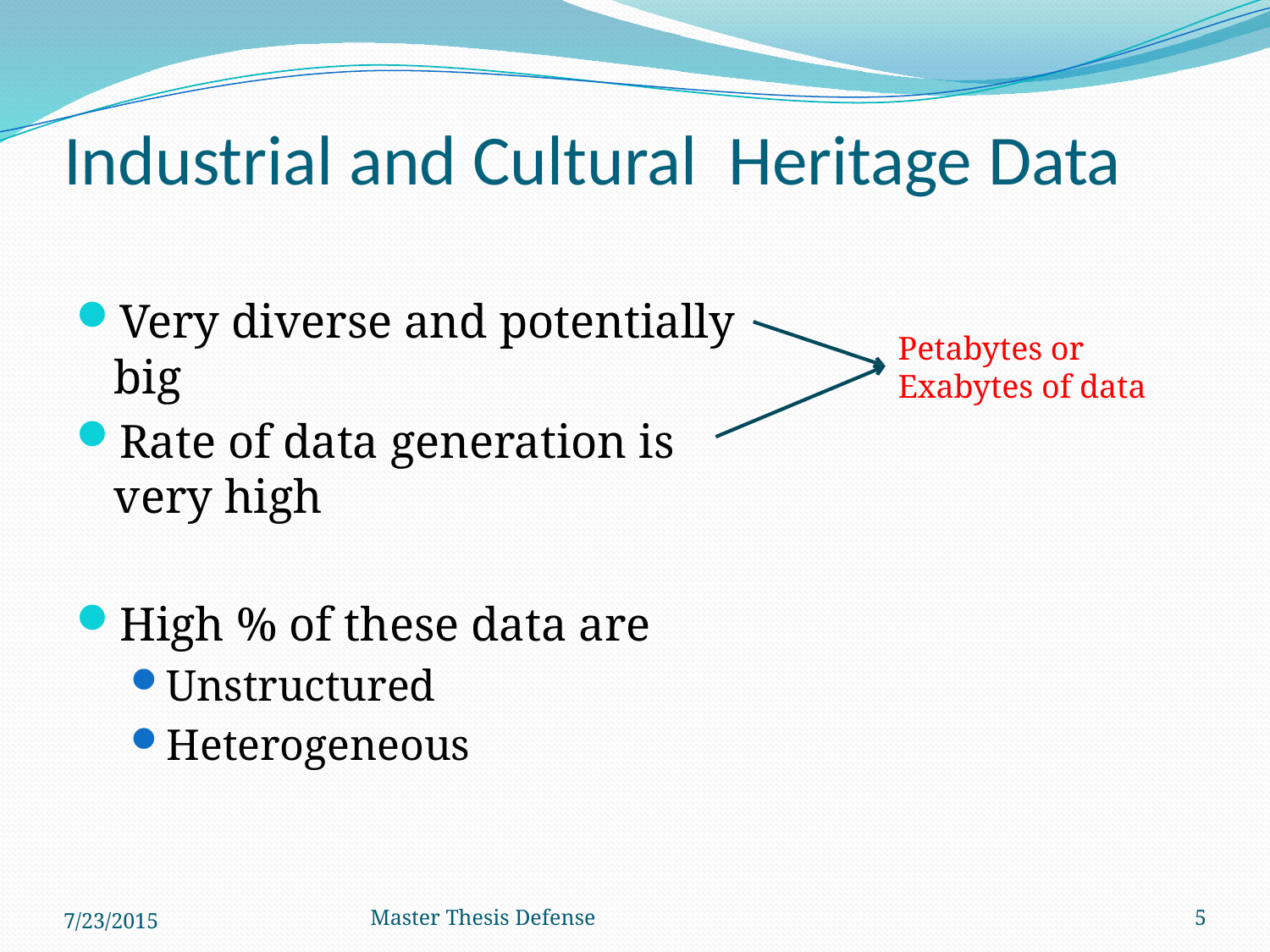

# Industrial and Cultural  Heritage Data

Very diverse and potentially big
Rate of data generation is very high

High % of these data are
Unstructured
Heterogeneous

Petabytes or Exabytes of data
7/23/2015
Master Thesis Defense
5